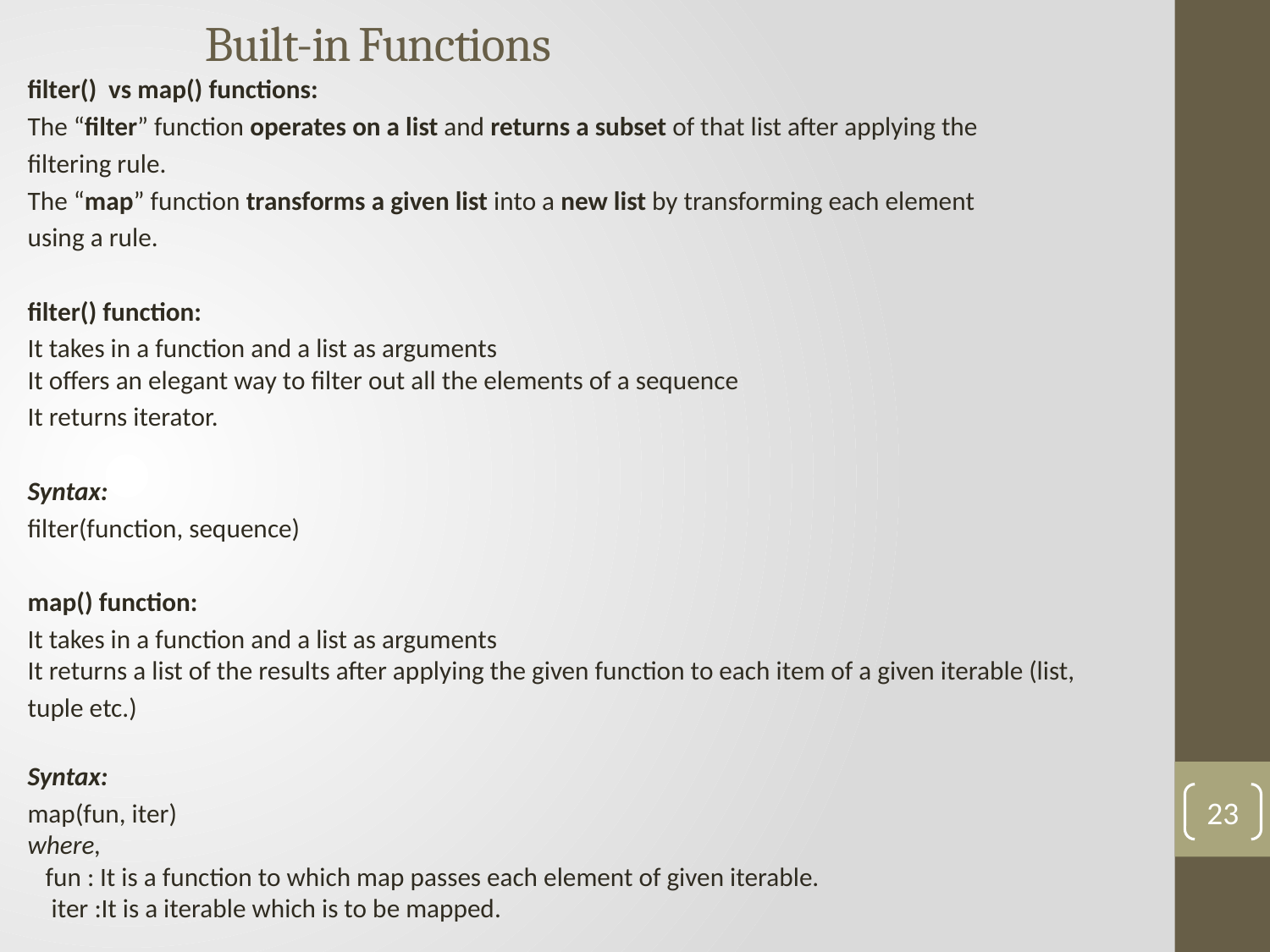

# Built-in Functions
filter()  vs map() functions:
The “filter” function operates on a list and returns a subset of that list after applying the
filtering rule.
The “map” function transforms a given list into a new list by transforming each element
using a rule.

filter() function:
It takes in a function and a list as arguments
It offers an elegant way to filter out all the elements of a sequence
It returns iterator.

Syntax:
filter(function, sequence)

map() function:
It takes in a function and a list as arguments
It returns a list of the results after applying the given function to each item of a given iterable (list,
tuple etc.)
  
Syntax:
map(fun, iter)
where,
   fun : It is a function to which map passes each element of given iterable.
    iter :It is a iterable which is to be mapped.
23